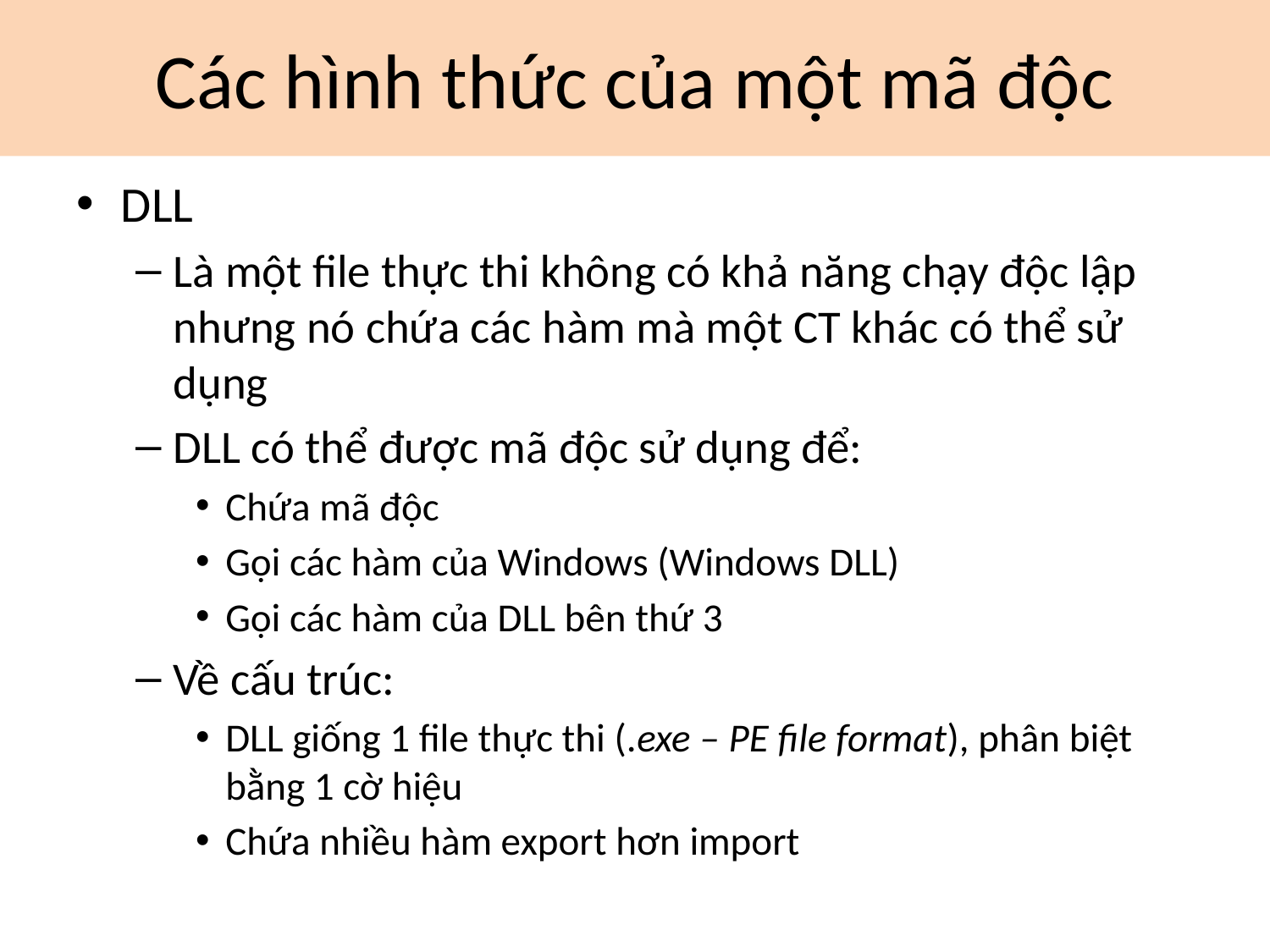

# Các hình thức của một mã độc
DLL
Là một file thực thi không có khả năng chạy độc lập nhưng nó chứa các hàm mà một CT khác có thể sử dụng
DLL có thể được mã độc sử dụng để:
Chứa mã độc
Gọi các hàm của Windows (Windows DLL)
Gọi các hàm của DLL bên thứ 3
Về cấu trúc:
DLL giống 1 file thực thi (.exe – PE file format), phân biệt bằng 1 cờ hiệu
Chứa nhiều hàm export hơn import